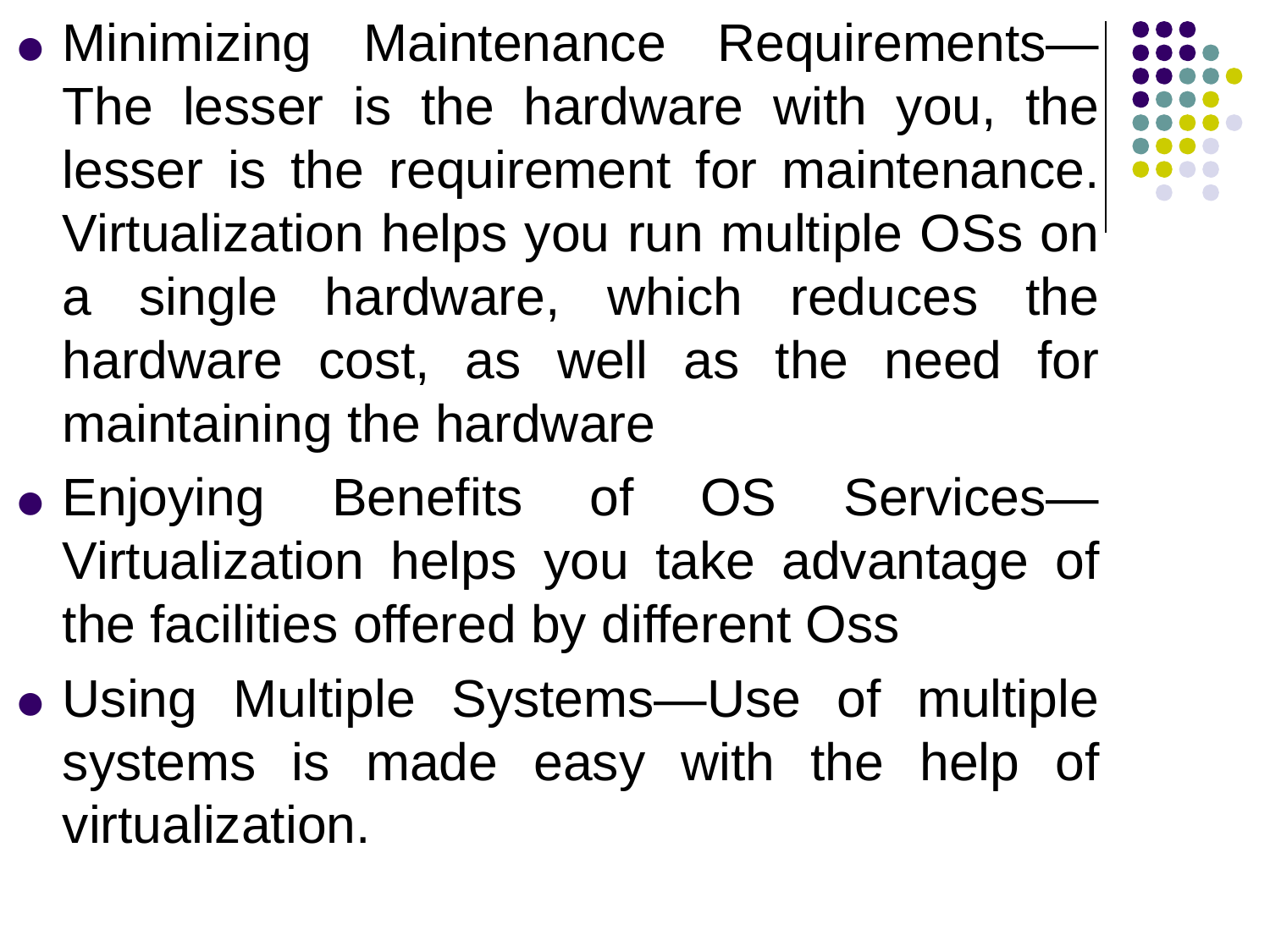

Minimizing Maintenance Requirements—The lesser is the hardware with you, the lesser is the requirement for maintenance. Virtualization helps you run multiple OSs on a single hardware, which reduces the hardware cost, as well as the need for maintaining the hardware
Enjoying Benefits of OS Services—Virtualization helps you take advantage of the facilities offered by different Oss
Using Multiple Systems—Use of multiple systems is made easy with the help of virtualization.